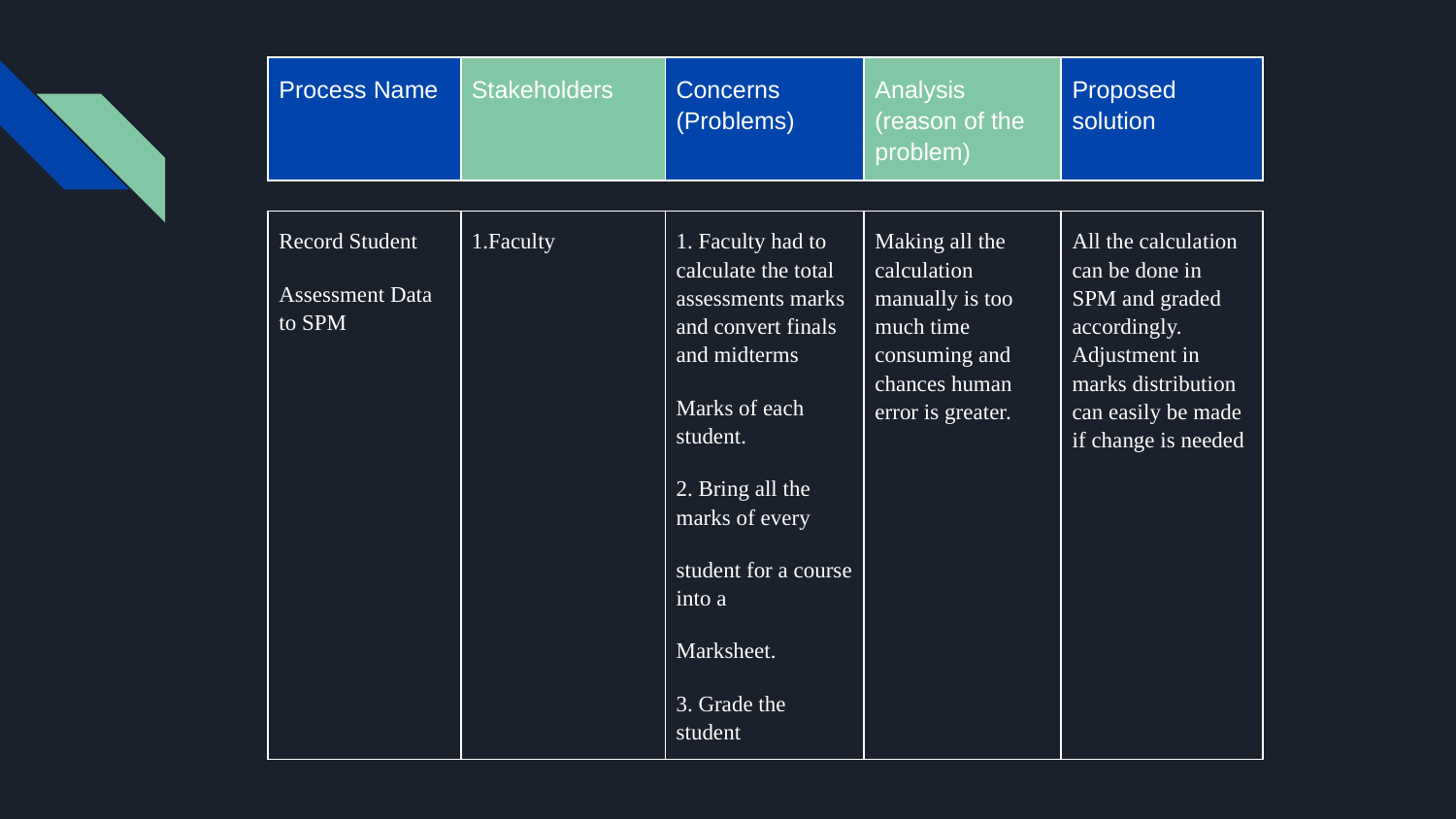

| Process Name | Stakeholders | Concerns (Problems) | Analysis (reason of the problem) | Proposed solution |
| --- | --- | --- | --- | --- |
| Record Student Assessment Data to SPM | 1.Faculty | 1. Faculty had to calculate the total assessments marks and convert finals and midterms Marks of each student. 2. Bring all the marks of every student for a course into a Marksheet. 3. Grade the student | Making all the calculation manually is too much time consuming and chances human error is greater. | All the calculation can be done in SPM and graded accordingly. Adjustment in marks distribution can easily be made if change is needed |
| --- | --- | --- | --- | --- |